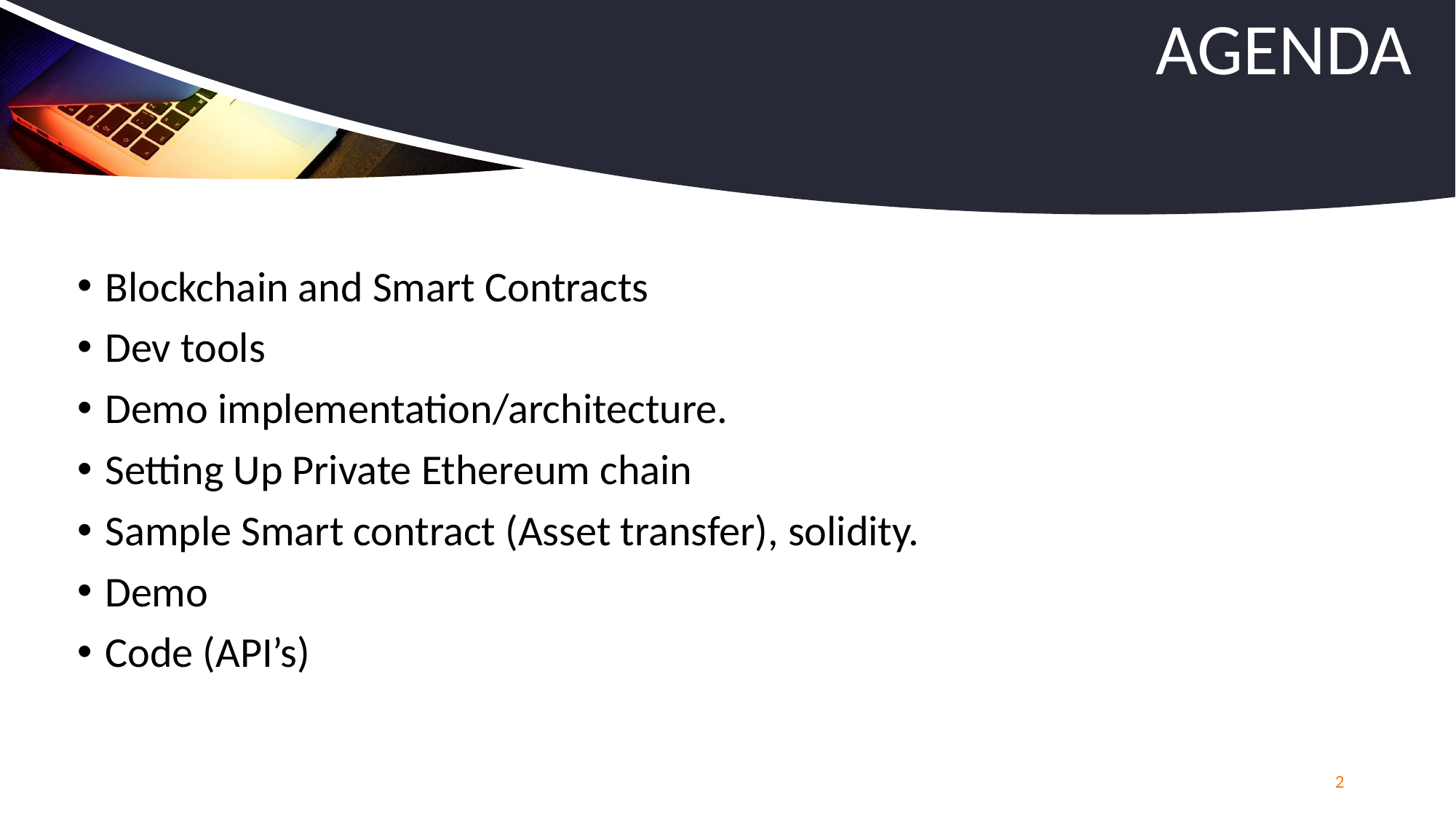

# Agenda
Blockchain and Smart Contracts
Dev tools
Demo implementation/architecture.
Setting Up Private Ethereum chain
Sample Smart contract (Asset transfer), solidity.
Demo
Code (API’s)
2